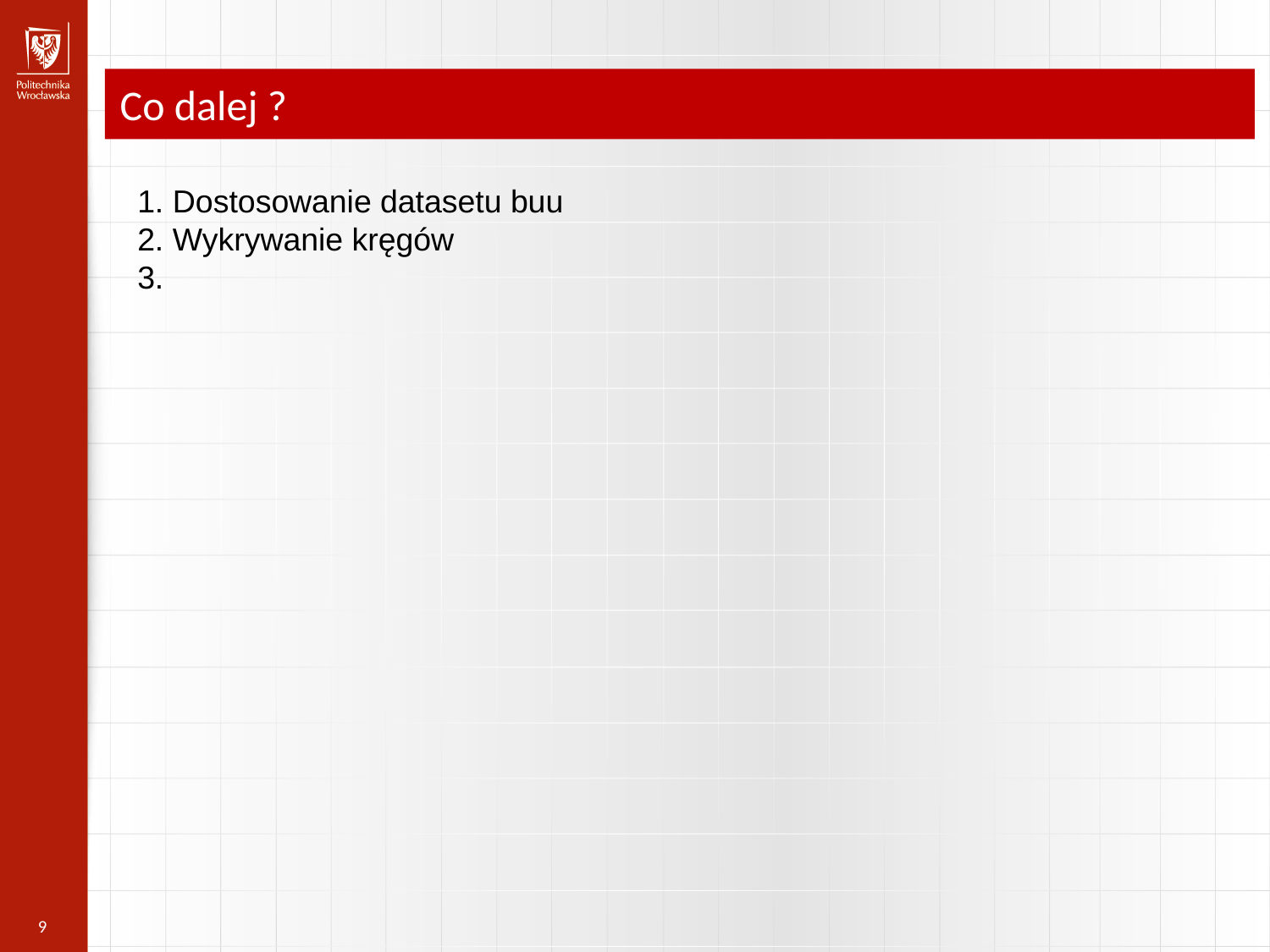

# Co dalej ?

1. Dostosowanie datasetu buu
2. Wykrywanie kręgów
3.